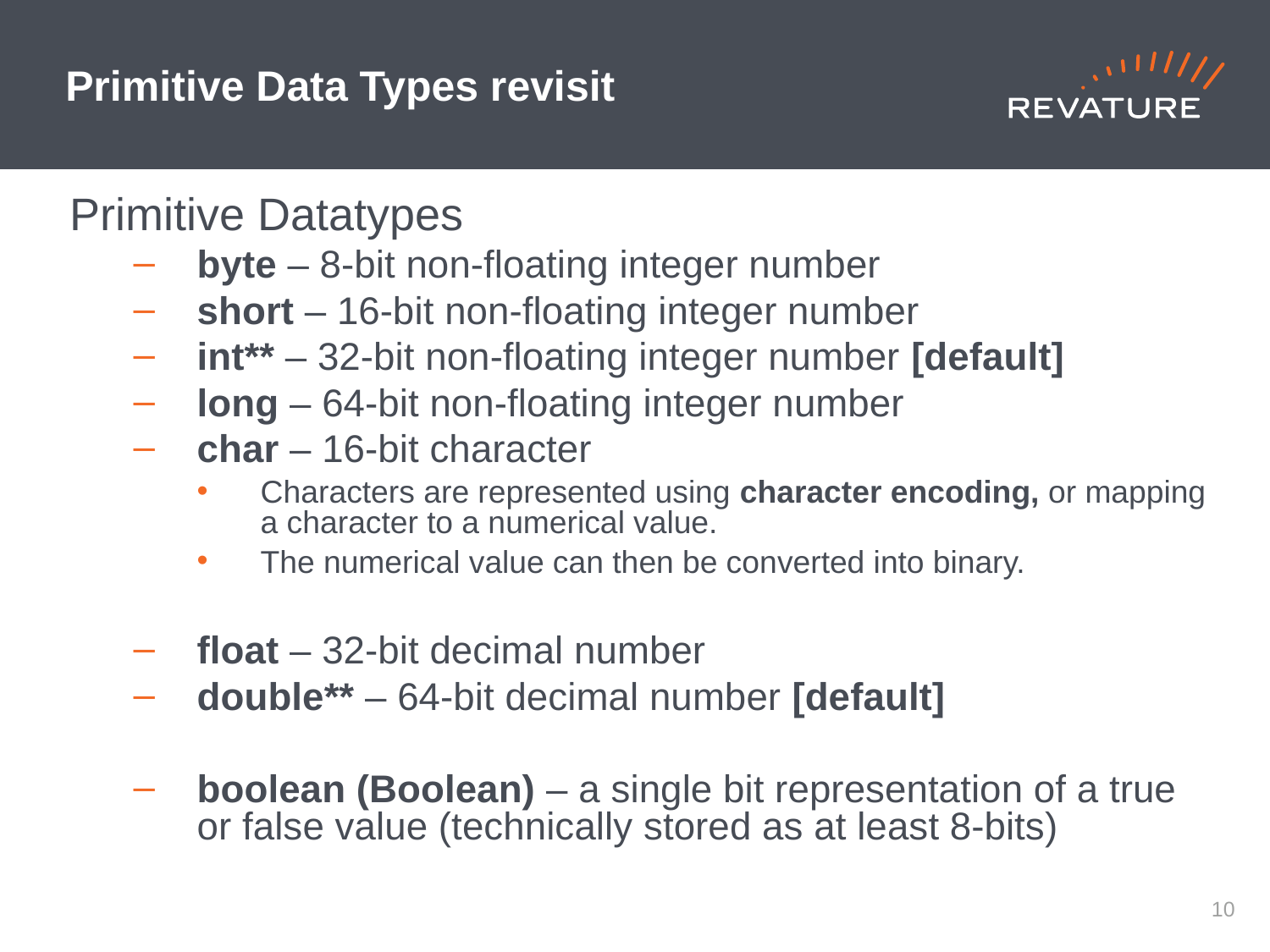

# Primitive Data Types revisit
Primitive Datatypes
byte – 8-bit non-floating integer number
short – 16-bit non-floating integer number
int** – 32-bit non-floating integer number [default]
long – 64-bit non-floating integer number
char – 16-bit character
Characters are represented using character encoding, or mapping a character to a numerical value.
The numerical value can then be converted into binary.

float – 32-bit decimal number
double** – 64-bit decimal number [default]

boolean (Boolean) – a single bit representation of a true or false value (technically stored as at least 8-bits)

10